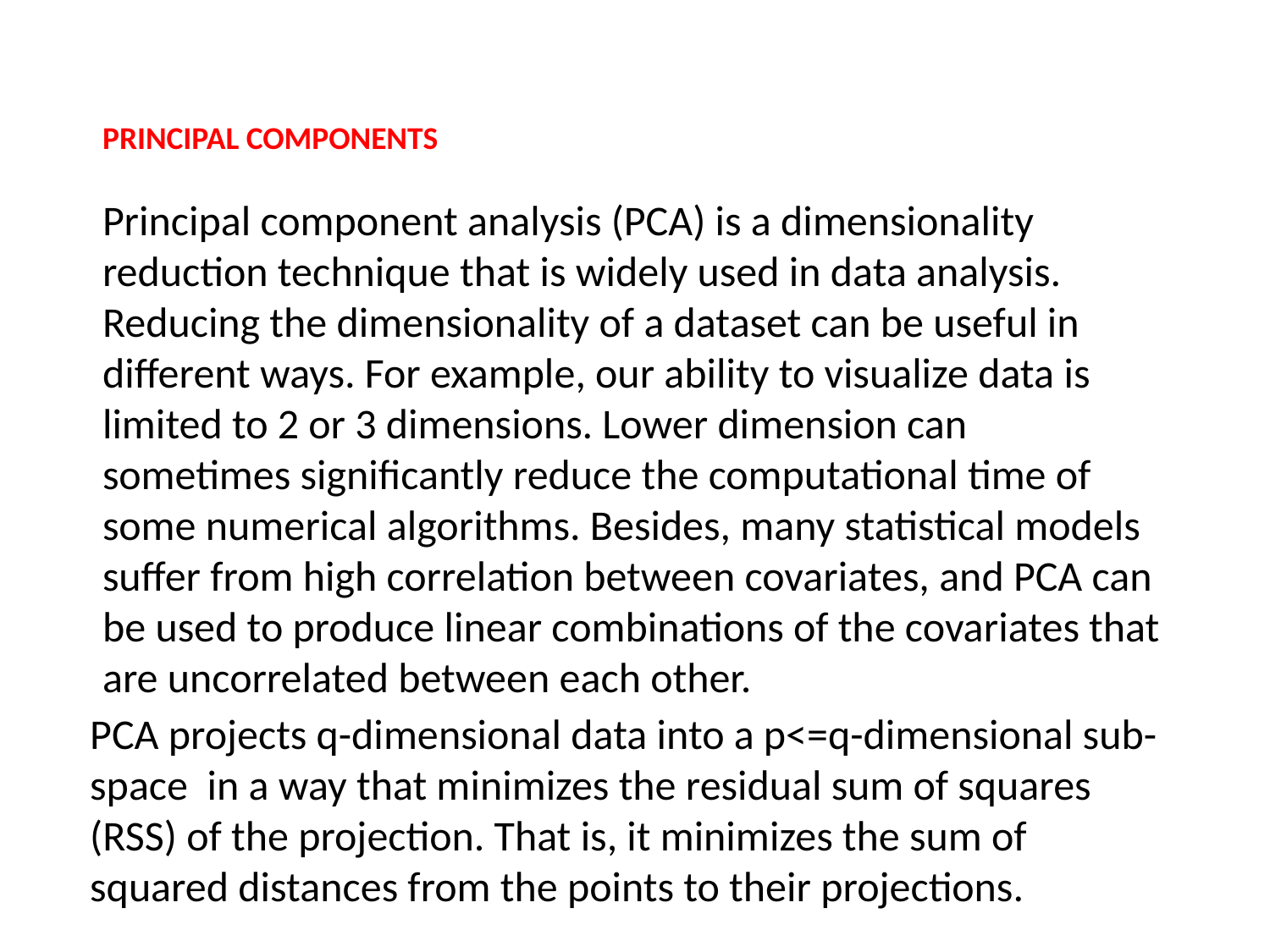

PRINCIPAL COMPONENTS

Principal component analysis (PCA) is a dimensionality reduction technique that is widely used in data analysis. Reducing the dimensionality of a dataset can be useful in different ways. For example, our ability to visualize data is limited to 2 or 3 dimensions. Lower dimension can sometimes significantly reduce the computational time of some numerical algorithms. Besides, many statistical models suffer from high correlation between covariates, and PCA can be used to produce linear combinations of the covariates that are uncorrelated between each other.
PCA projects q-dimensional data into a p<=q-dimensional sub-space  in a way that minimizes the residual sum of squares (RSS) of the projection. That is, it minimizes the sum of squared distances from the points to their projections.